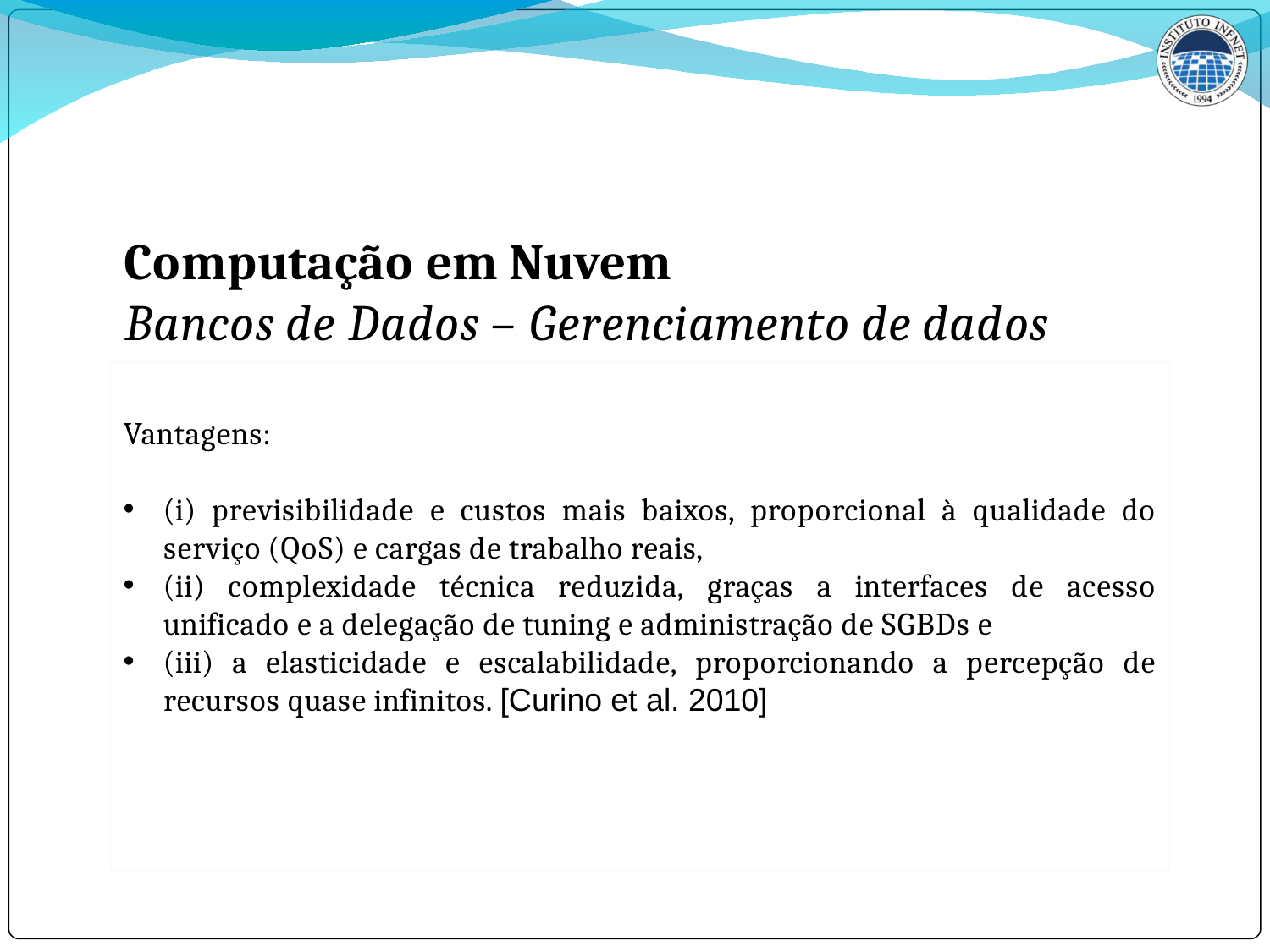

Computação em Nuvem
Bancos de Dados – Gerenciamento de dados

Vantagens:

(i) previsibilidade e custos mais baixos, proporcional à qualidade do serviço (QoS) e cargas de trabalho reais,
(ii) complexidade técnica reduzida, graças a interfaces de acesso unificado e a delegação de tuning e administração de SGBDs e
(iii) a elasticidade e escalabilidade, proporcionando a percepção de recursos quase infinitos. [Curino et al. 2010]